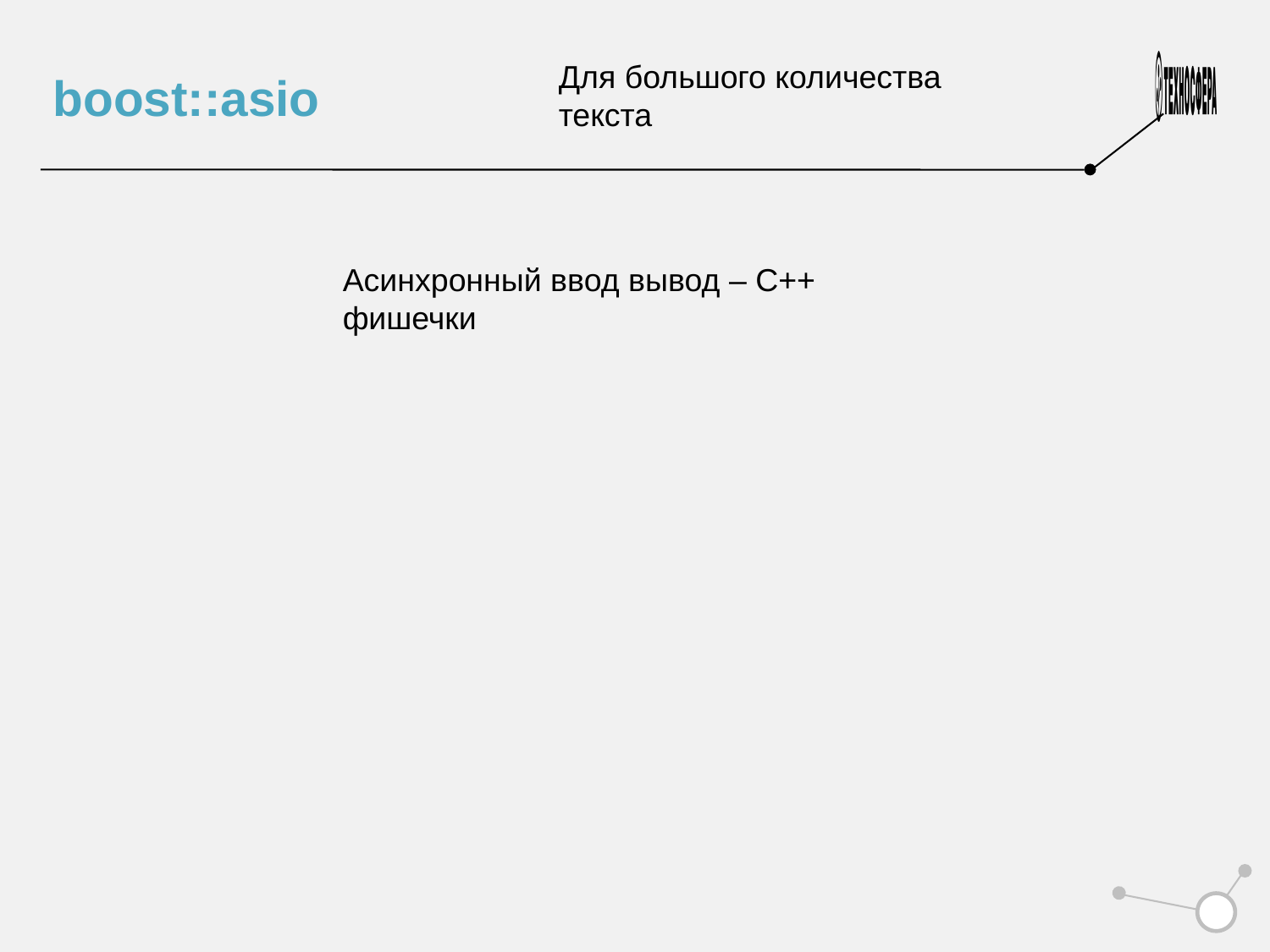

boost::asio
Для большого количества текста
Асинхронный ввод вывод – C++ фишечки